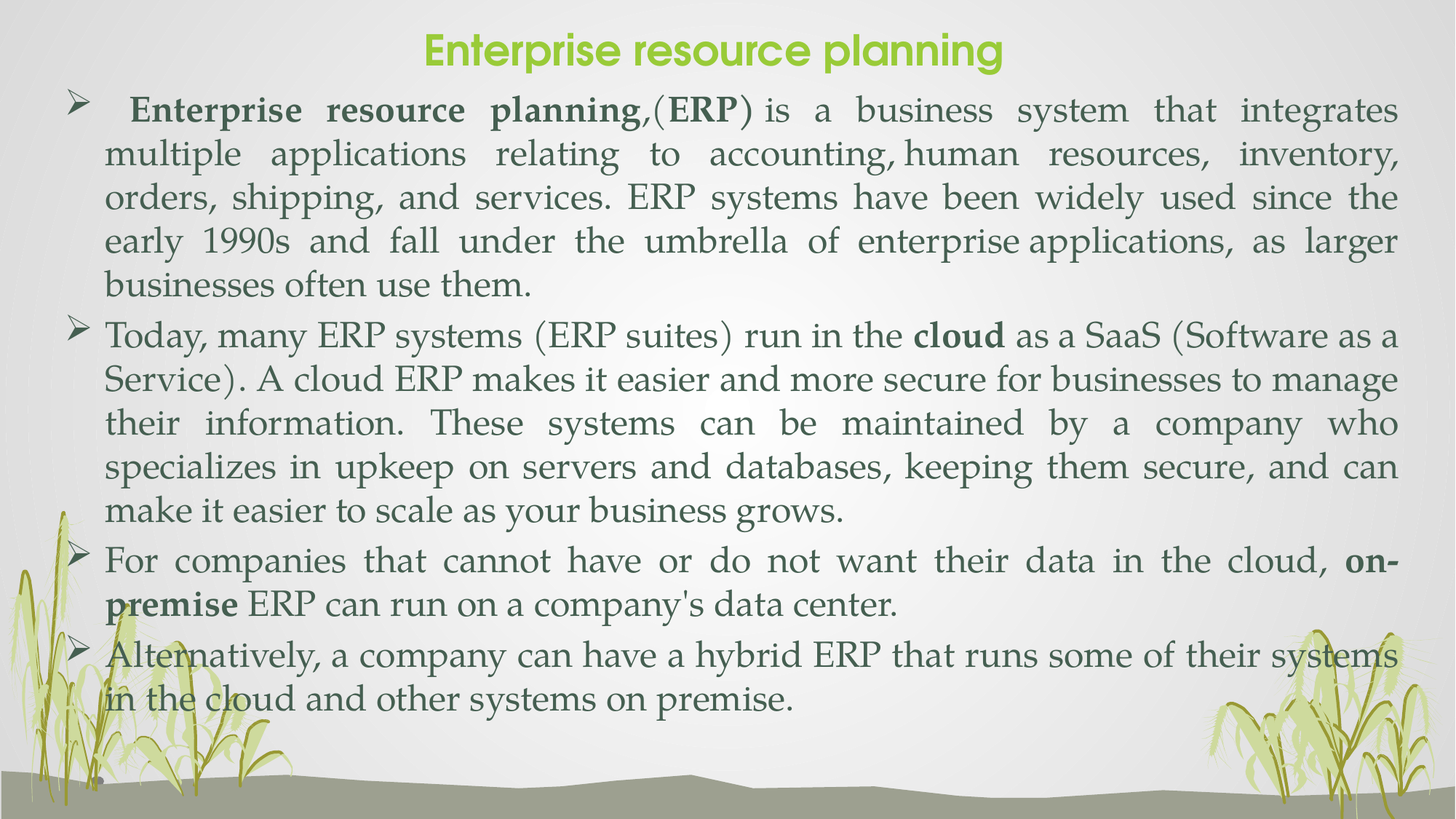

# Enterprise resource planning
 Enterprise resource planning,(ERP) is a business system that integrates multiple applications relating to accounting, human resources, inventory, orders, shipping, and services. ERP systems have been widely used since the early 1990s and fall under the umbrella of enterprise applications, as larger businesses often use them.
Today, many ERP systems (ERP suites) run in the cloud as a SaaS (Software as a Service). A cloud ERP makes it easier and more secure for businesses to manage their information. These systems can be maintained by a company who specializes in upkeep on servers and databases, keeping them secure, and can make it easier to scale as your business grows.
For companies that cannot have or do not want their data in the cloud, on- premise ERP can run on a company's data center.
Alternatively, a company can have a hybrid ERP that runs some of their systems in the cloud and other systems on premise.